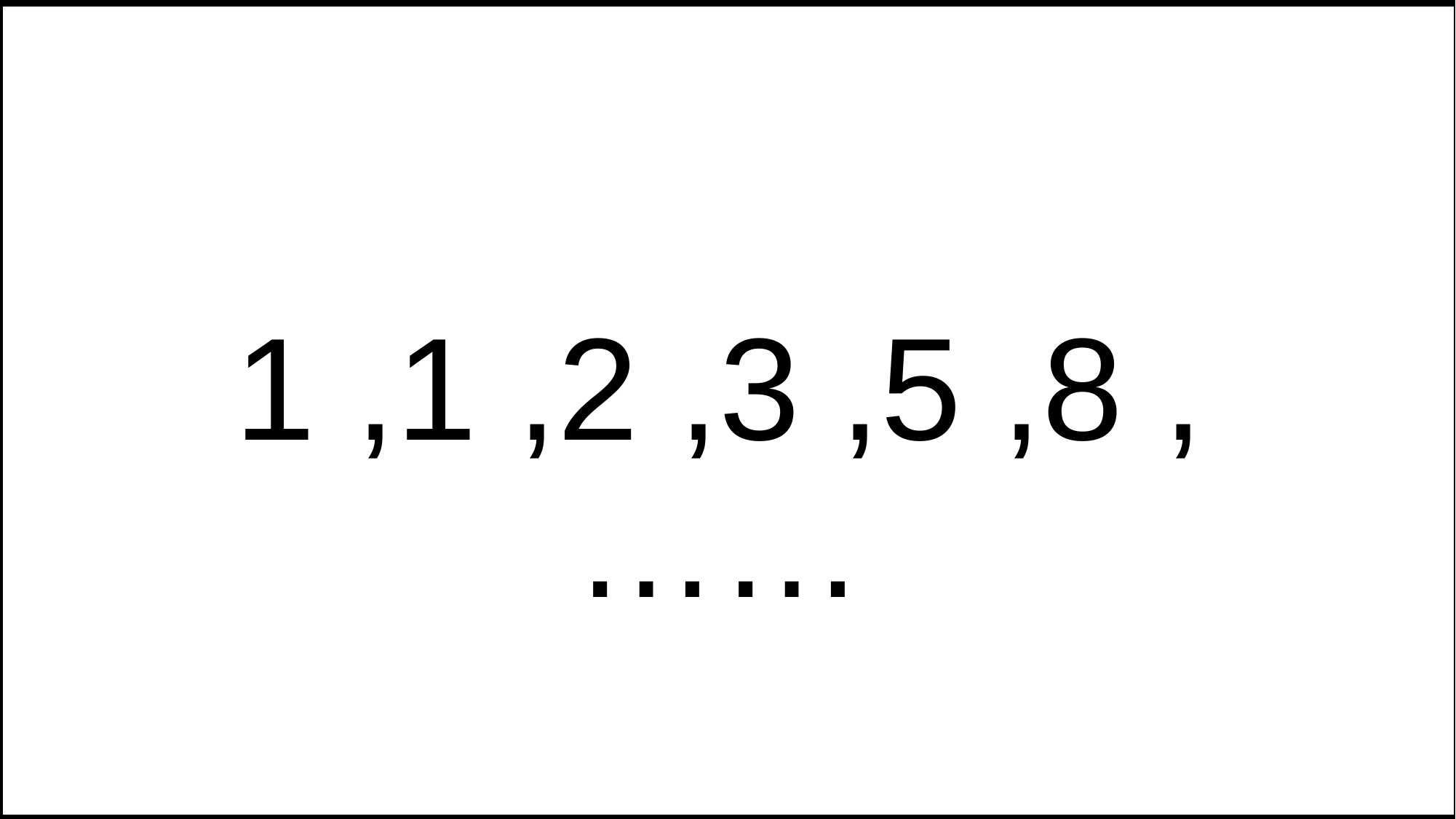

|  |
| --- |
|  |
| --- |

1 ,1 ,2 ,3 ,5 ,8 ,……